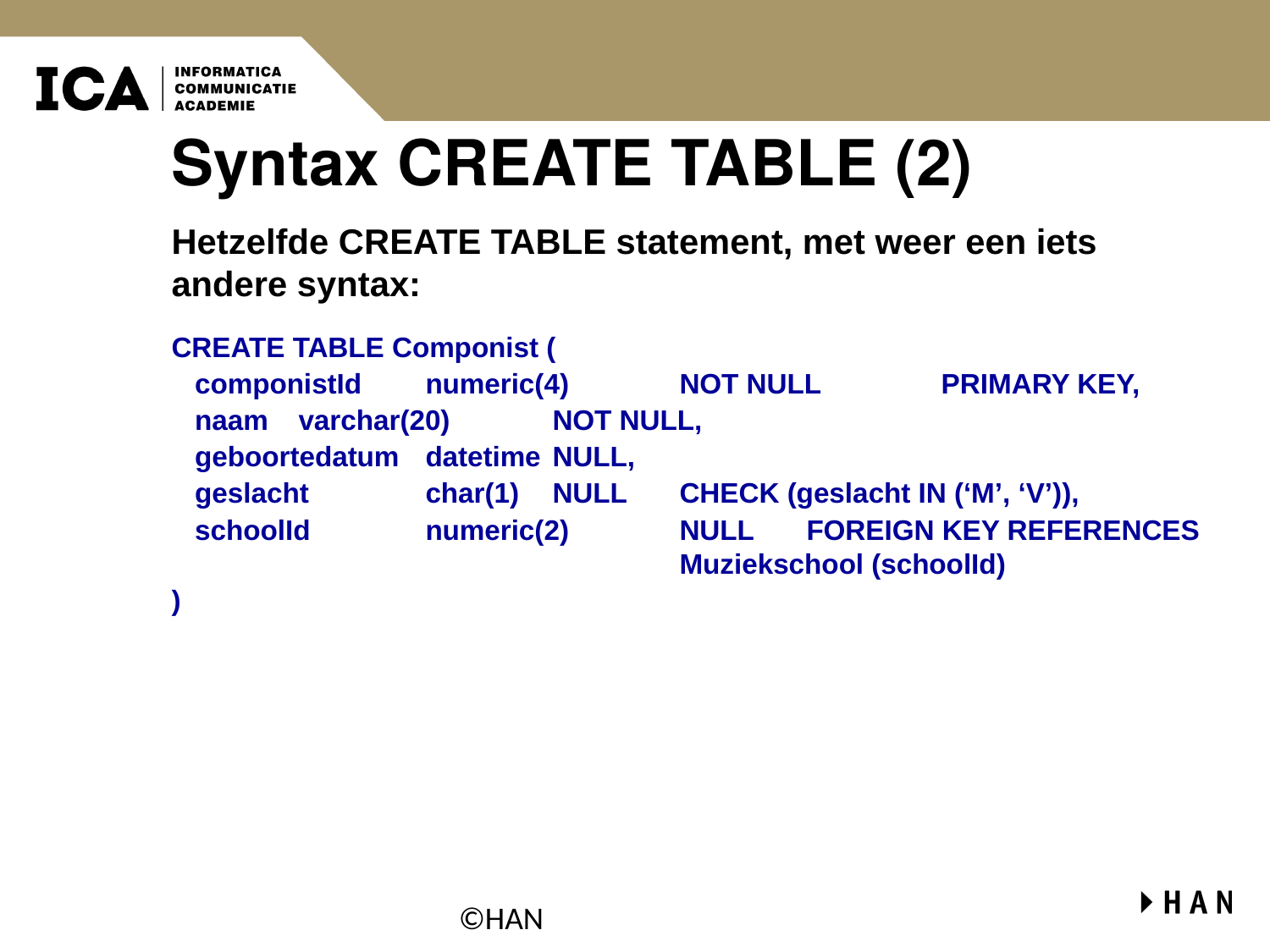

# Syntax CREATE TABLE (2)
Hetzelfde CREATE TABLE statement, met weer een iets andere syntax:

CREATE TABLE Componist (
   componistId	numeric(4)	NOT NULL	 PRIMARY KEY,
   naam	varchar(20)	NOT NULL,
   geboortedatum	datetime	NULL,
   geslacht	char(1)	NULL	CHECK (geslacht IN (‘M’, ‘V’)),
   schoolId	numeric(2)	NULL	FOREIGN KEY REFERENCES 				Muziekschool (schoolId)
)

©HAN